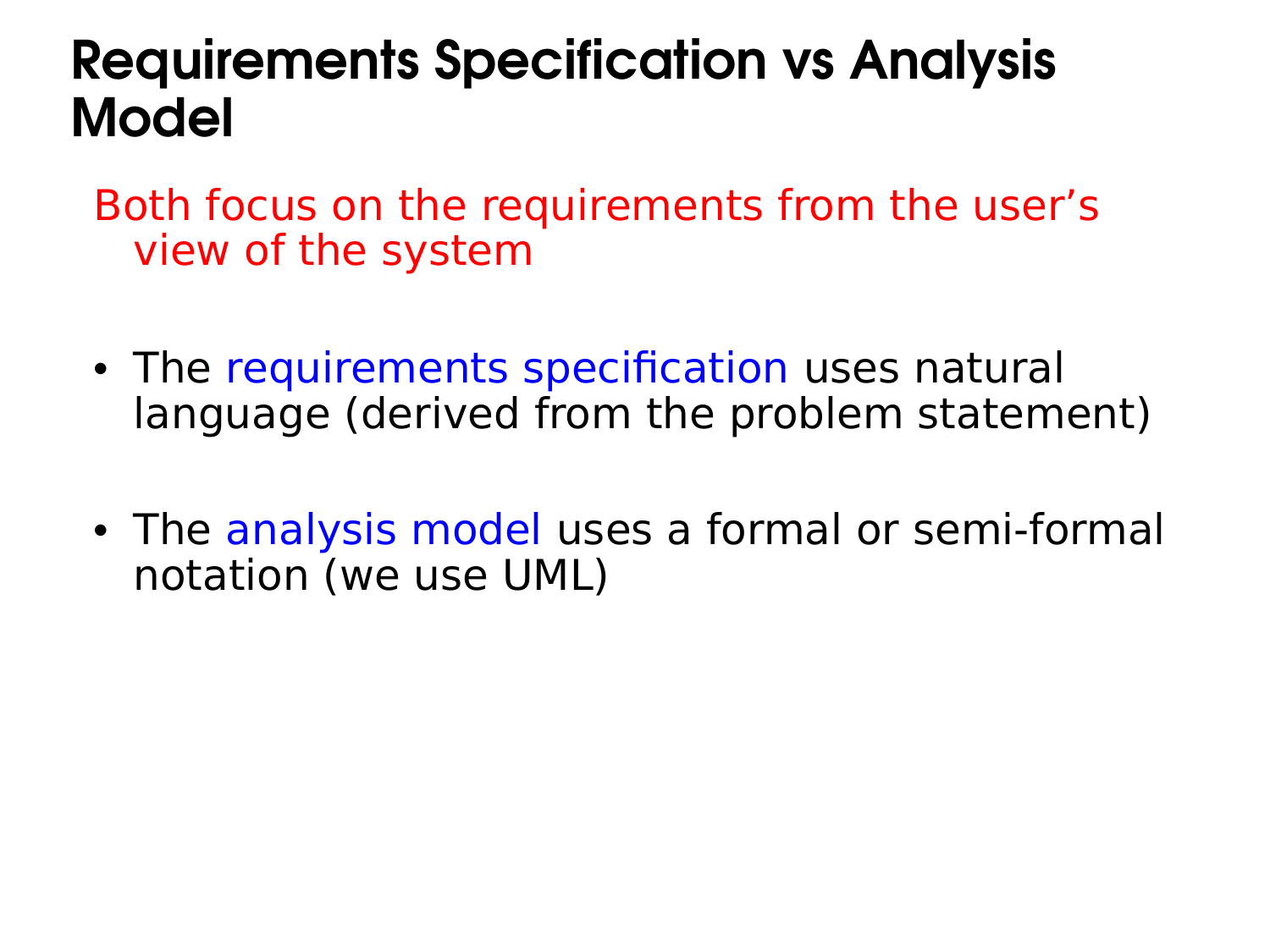

# Requirements Specification vs Analysis Model
Both focus on the requirements from the user’s view of the system

The requirements specification uses natural language (derived from the problem statement)

The analysis model uses a formal or semi-formal notation (we use UML)